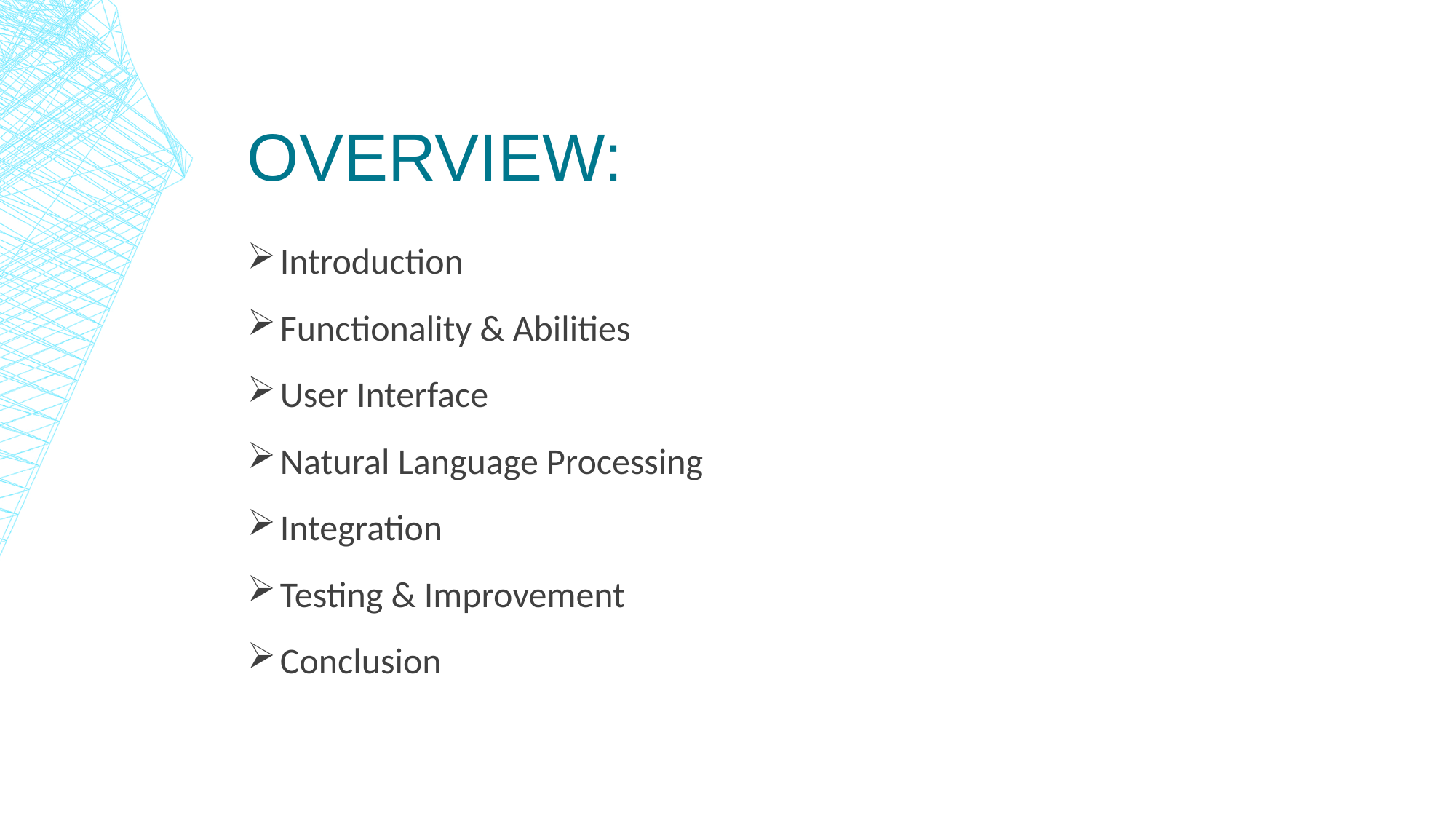

# Overview:
Introduction
Functionality & Abilities
User Interface
Natural Language Processing
Integration
Testing & Improvement
Conclusion